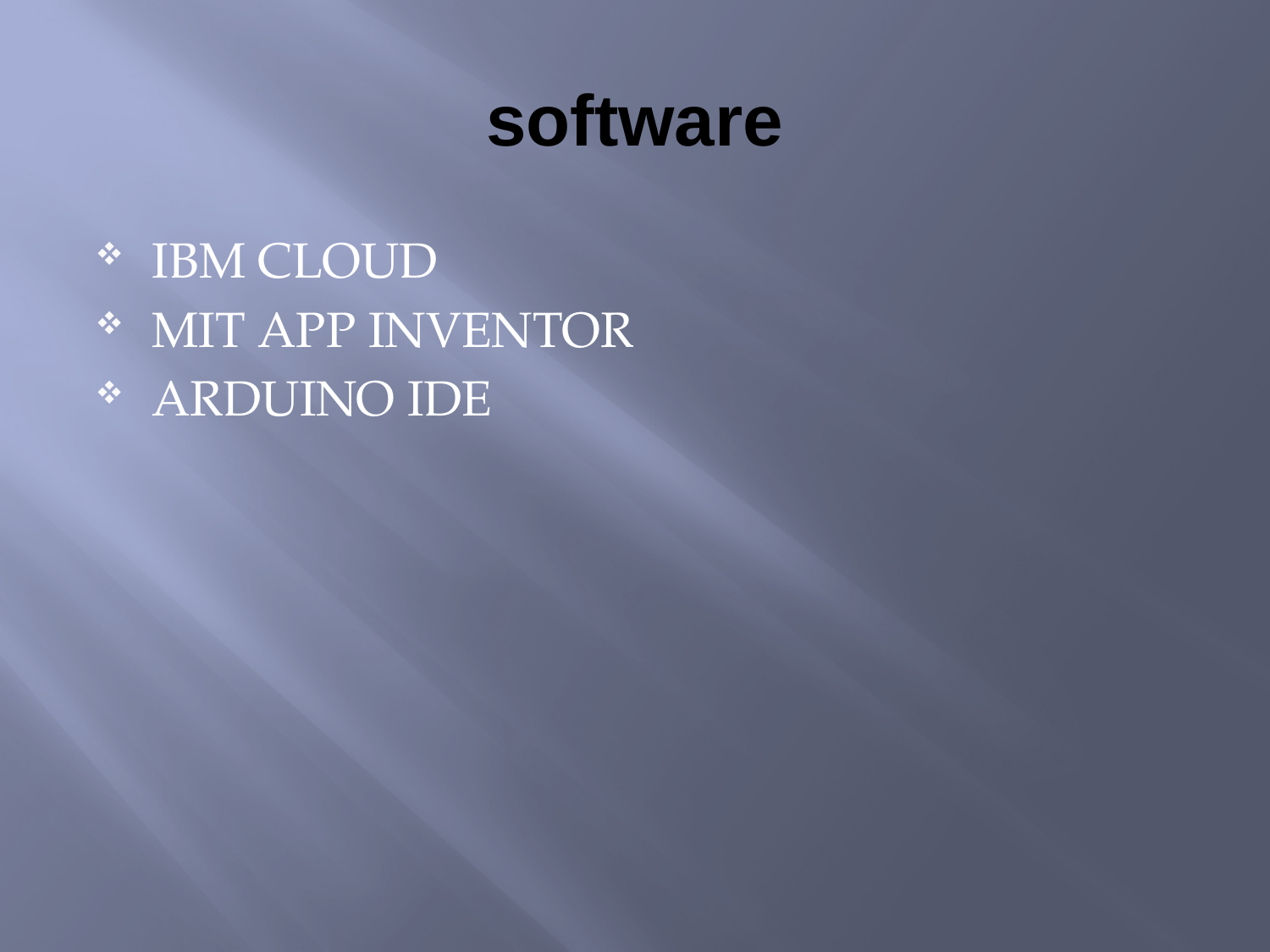

# software
IBM CLOUD
MIT APP INVENTOR
ARDUINO IDE